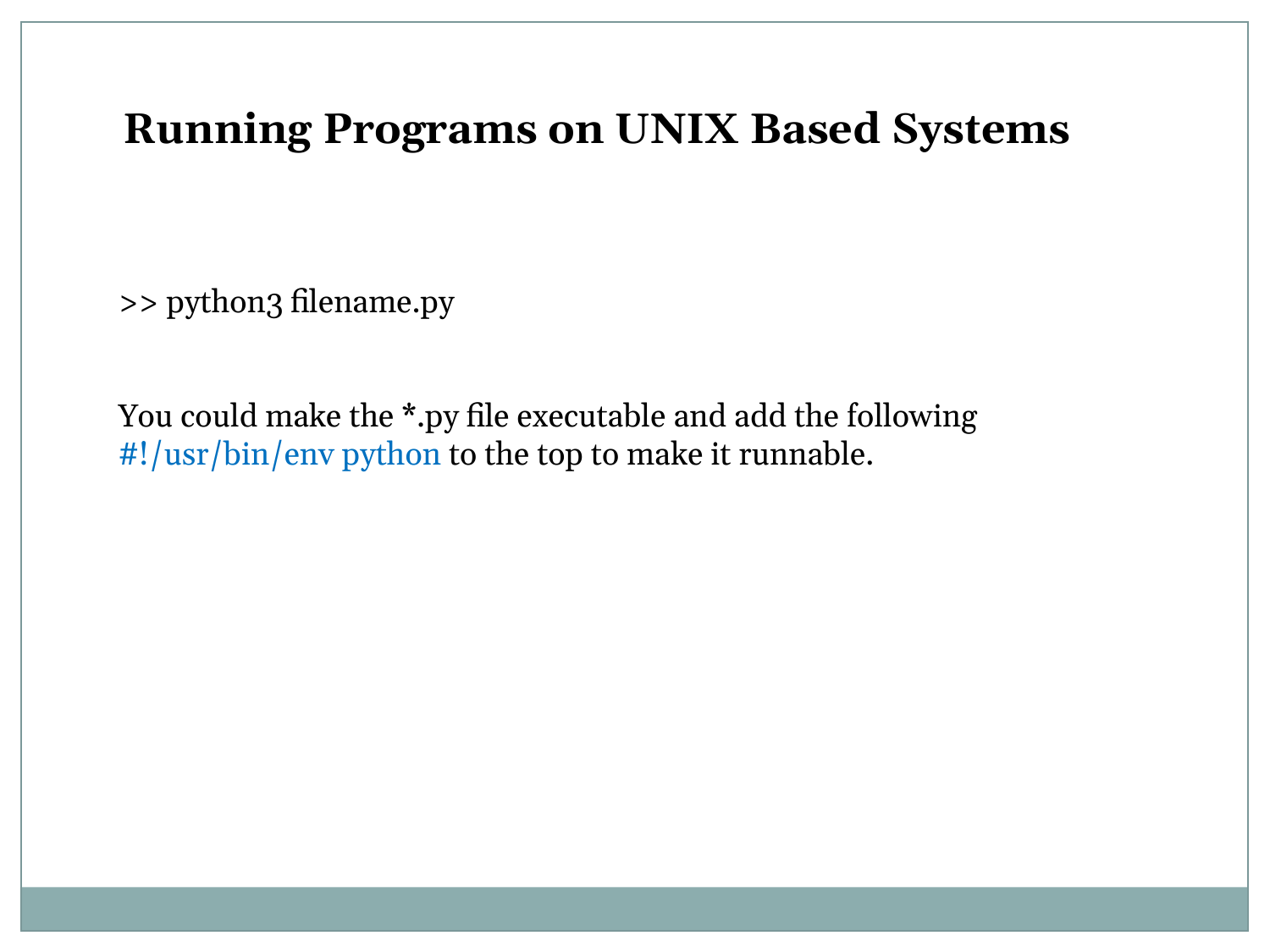

Running Programs on UNIX Based Systems
>> python3 filename.py

You could make the *.py file executable and add the following  #!/usr/bin/env python to the top to make it runnable.